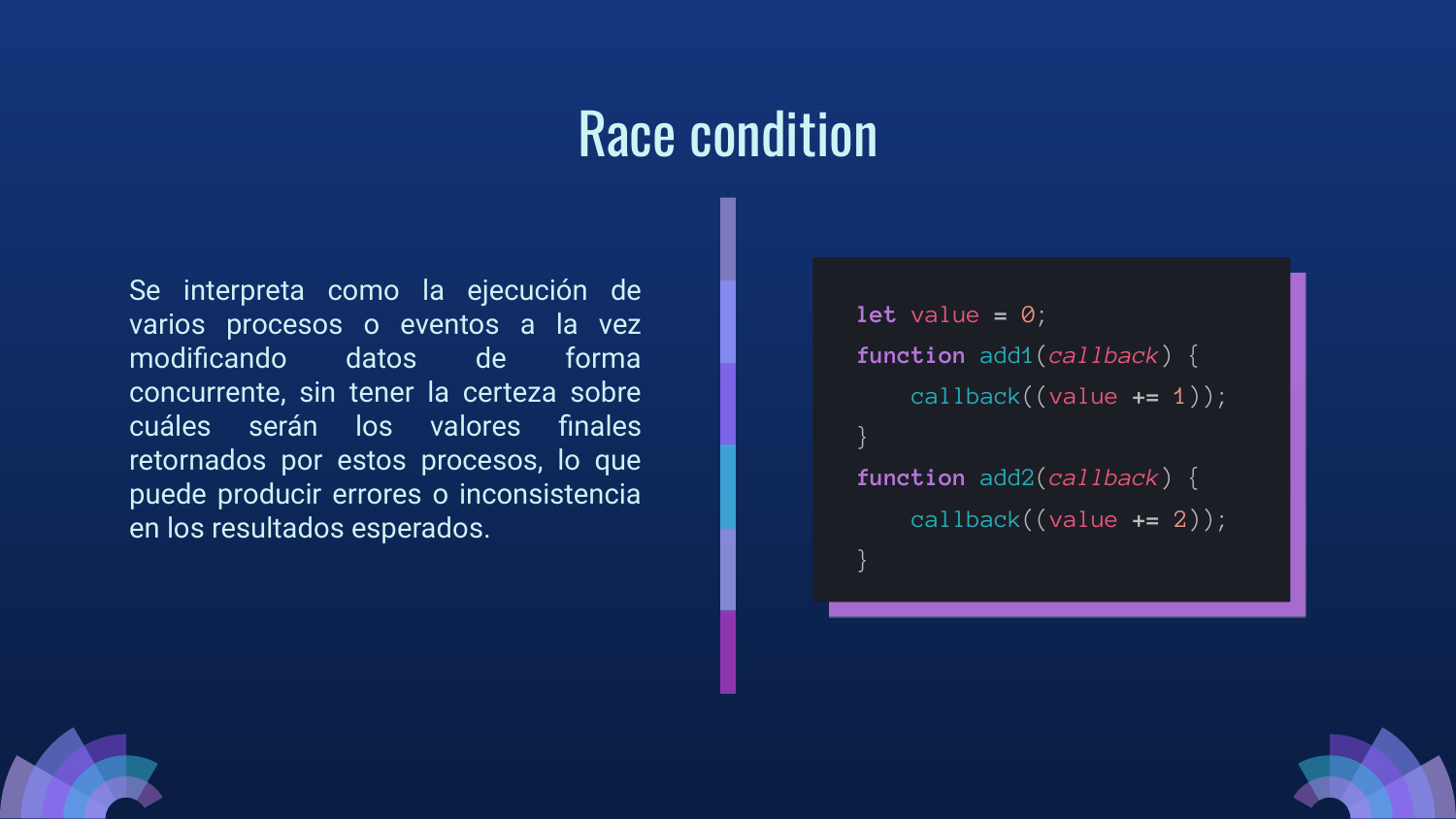

Race condition
Se interpreta como la ejecución de varios procesos o eventos a la vez modificando datos de forma concurrente, sin tener la certeza sobre cuáles serán los valores finales retornados por estos procesos, lo que puede producir errores o inconsistencia en los resultados esperados.
let value = 0;
function add1(callback) {
    callback((value += 1));
}
function add2(callback) {
    callback((value += 2));
}